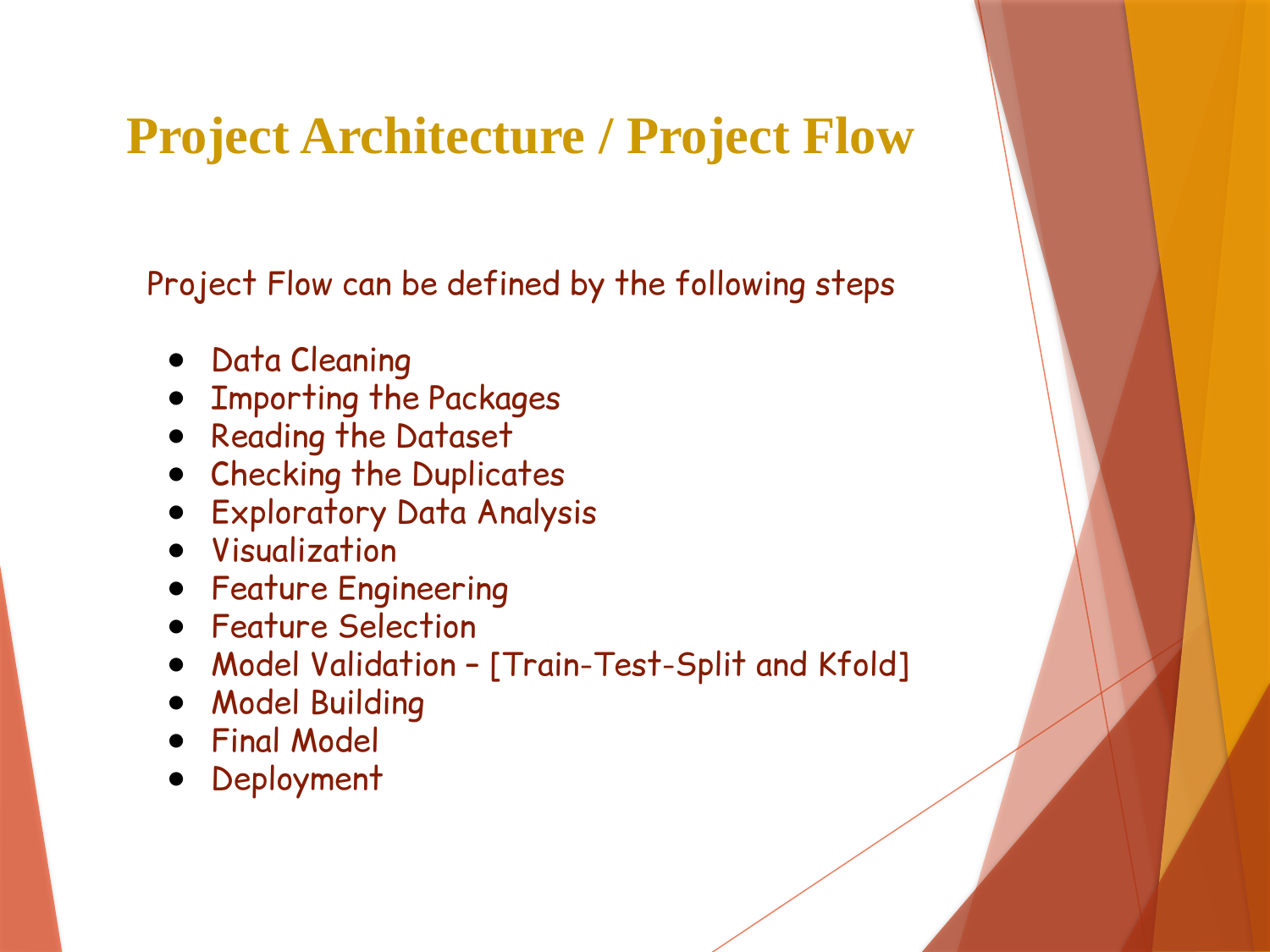

Project Architecture / Project Flow
Project Flow can be defined by the following steps

Data Cleaning
Importing the Packages
Reading the Dataset
Checking the Duplicates
Exploratory Data Analysis
Visualization
Feature Engineering
Feature Selection
Model Validation – [Train-Test-Split and Kfold]
Model Building
Final Model
Deployment